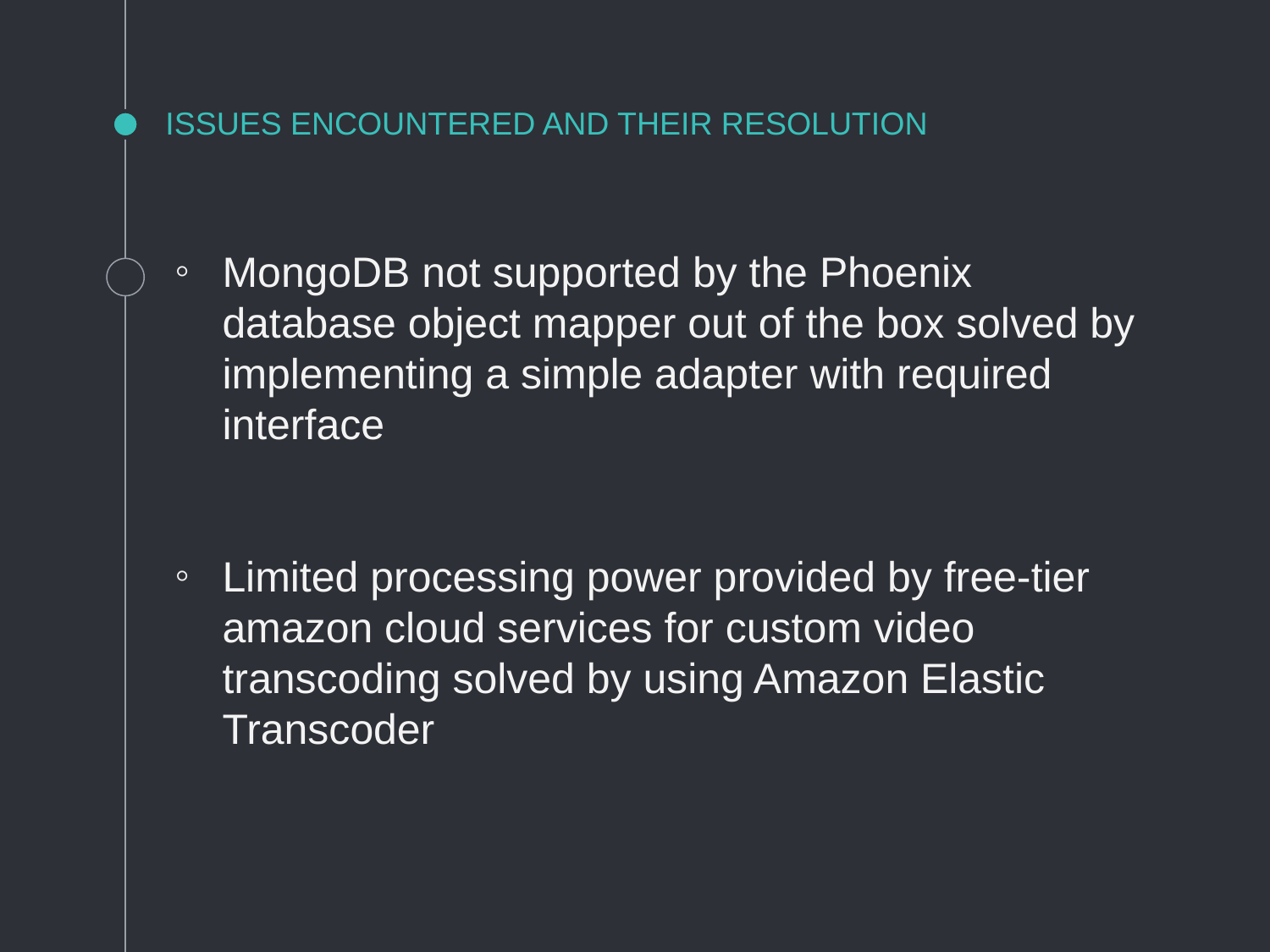

ISSUES ENCOUNTERED AND THEIR RESOLUTION
MongoDB not supported by the Phoenix database object mapper out of the box solved by implementing a simple adapter with required interface

Limited processing power provided by free-tier amazon cloud services for custom video transcoding solved by using Amazon Elastic Transcoder